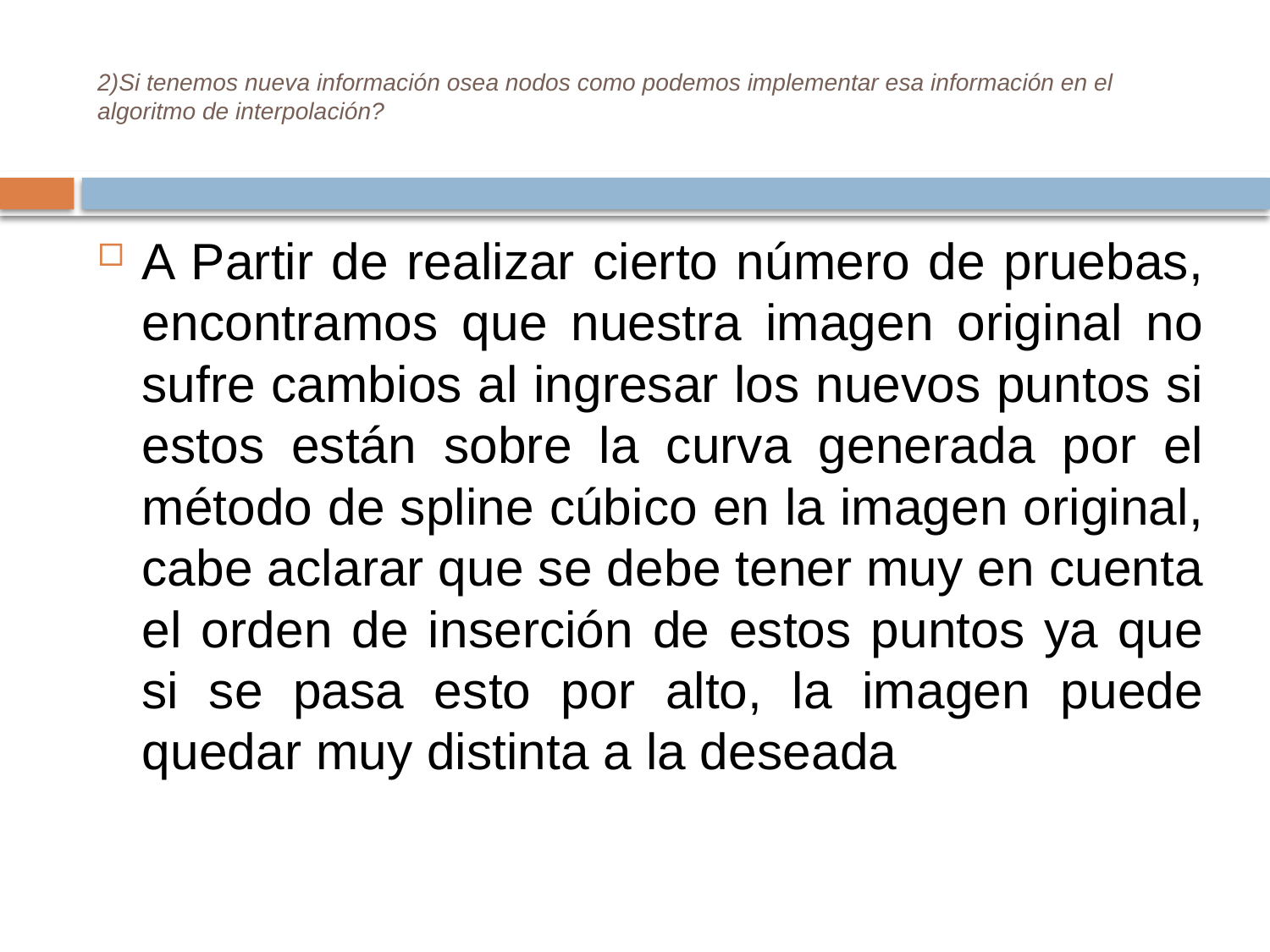

# 2)Si tenemos nueva información osea nodos como podemos implementar esa información en el algoritmo de interpolación?
A Partir de realizar cierto número de pruebas, encontramos que nuestra imagen original no sufre cambios al ingresar los nuevos puntos si estos están sobre la curva generada por el método de spline cúbico en la imagen original, cabe aclarar que se debe tener muy en cuenta el orden de inserción de estos puntos ya que si se pasa esto por alto, la imagen puede quedar muy distinta a la deseada